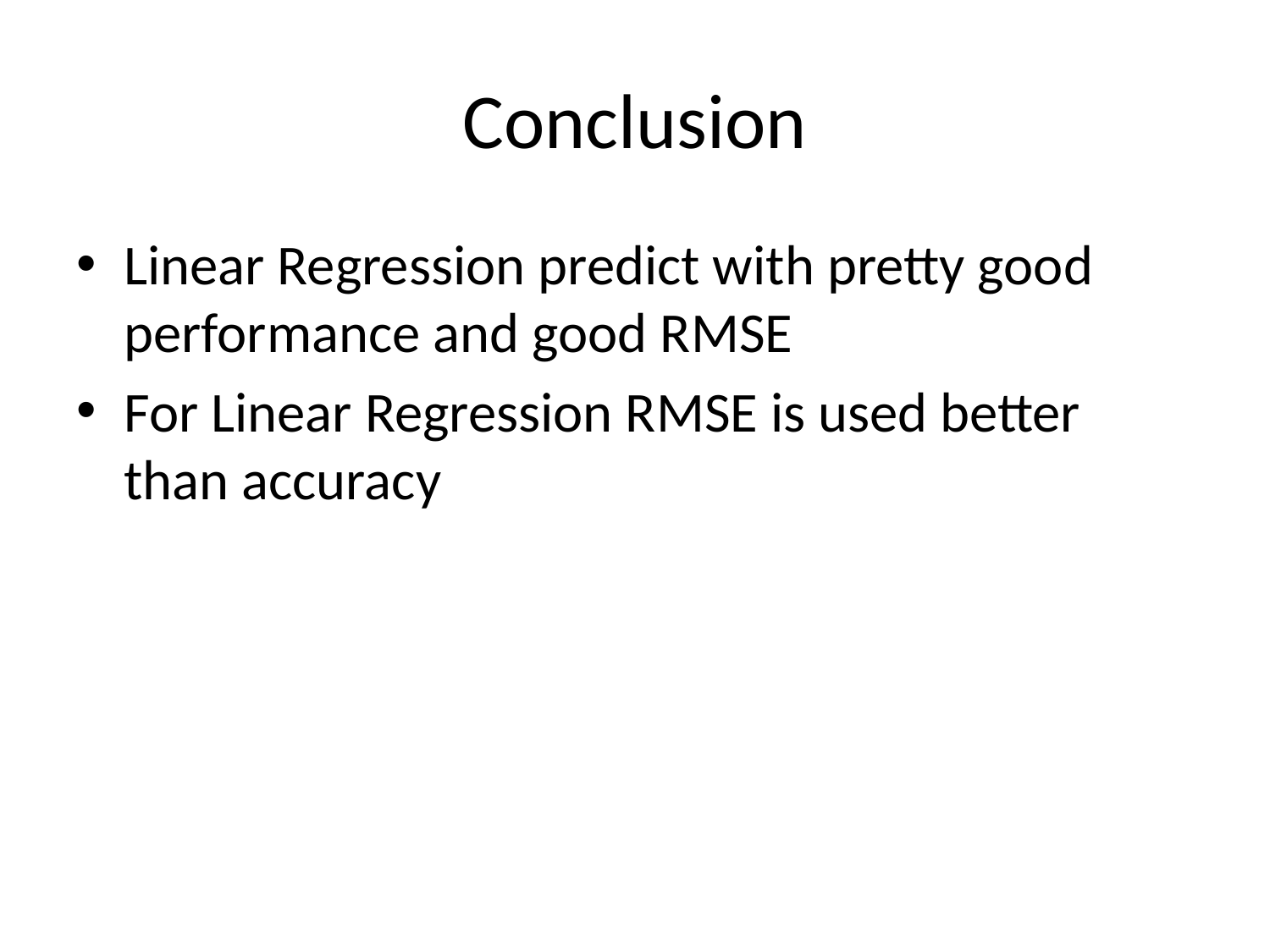

# Conclusion
Linear Regression predict with pretty good performance and good RMSE
For Linear Regression RMSE is used better than accuracy